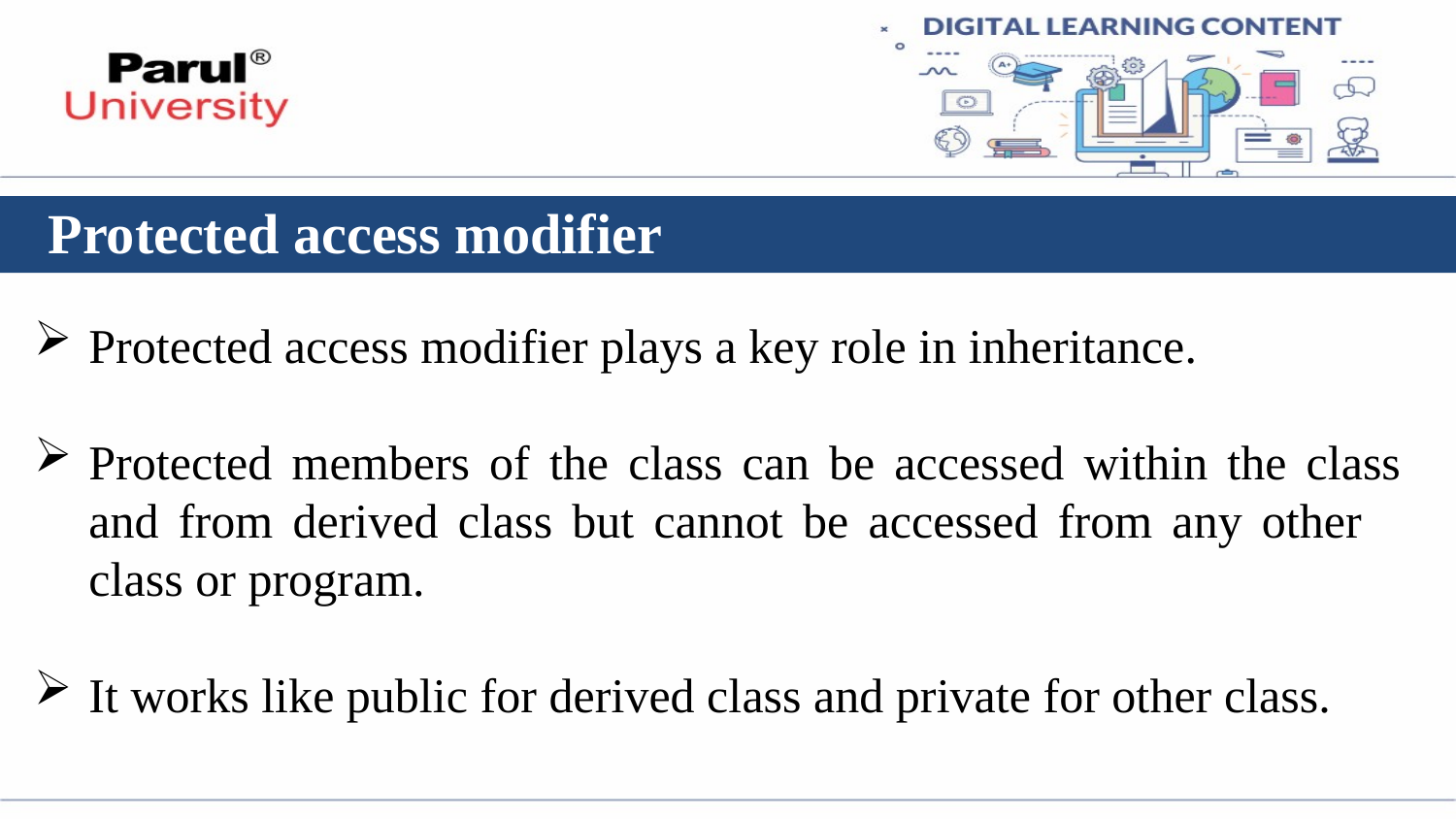

# Protected access modifier
Protected access modifier plays a key role in inheritance.

Protected members of the class can be accessed within the class and from derived class but cannot be accessed from any other   class or program.

It works like public for derived class and private for other class.